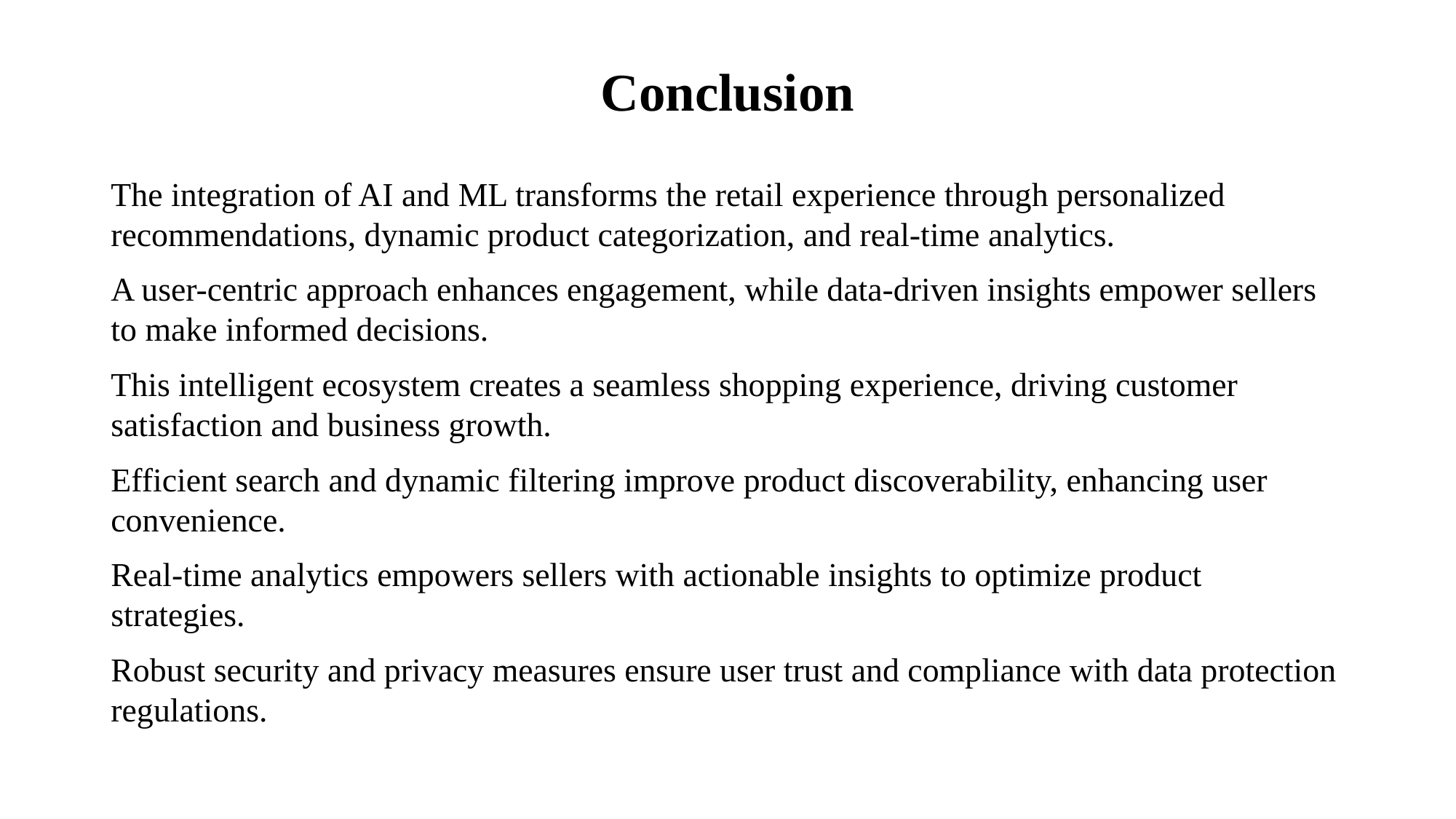

# Conclusion
The integration of AI and ML transforms the retail experience through personalized recommendations, dynamic product categorization, and real-time analytics.
A user-centric approach enhances engagement, while data-driven insights empower sellers to make informed decisions.
This intelligent ecosystem creates a seamless shopping experience, driving customer satisfaction and business growth.
Efficient search and dynamic filtering improve product discoverability, enhancing user convenience.
Real-time analytics empowers sellers with actionable insights to optimize product strategies.
Robust security and privacy measures ensure user trust and compliance with data protection regulations.